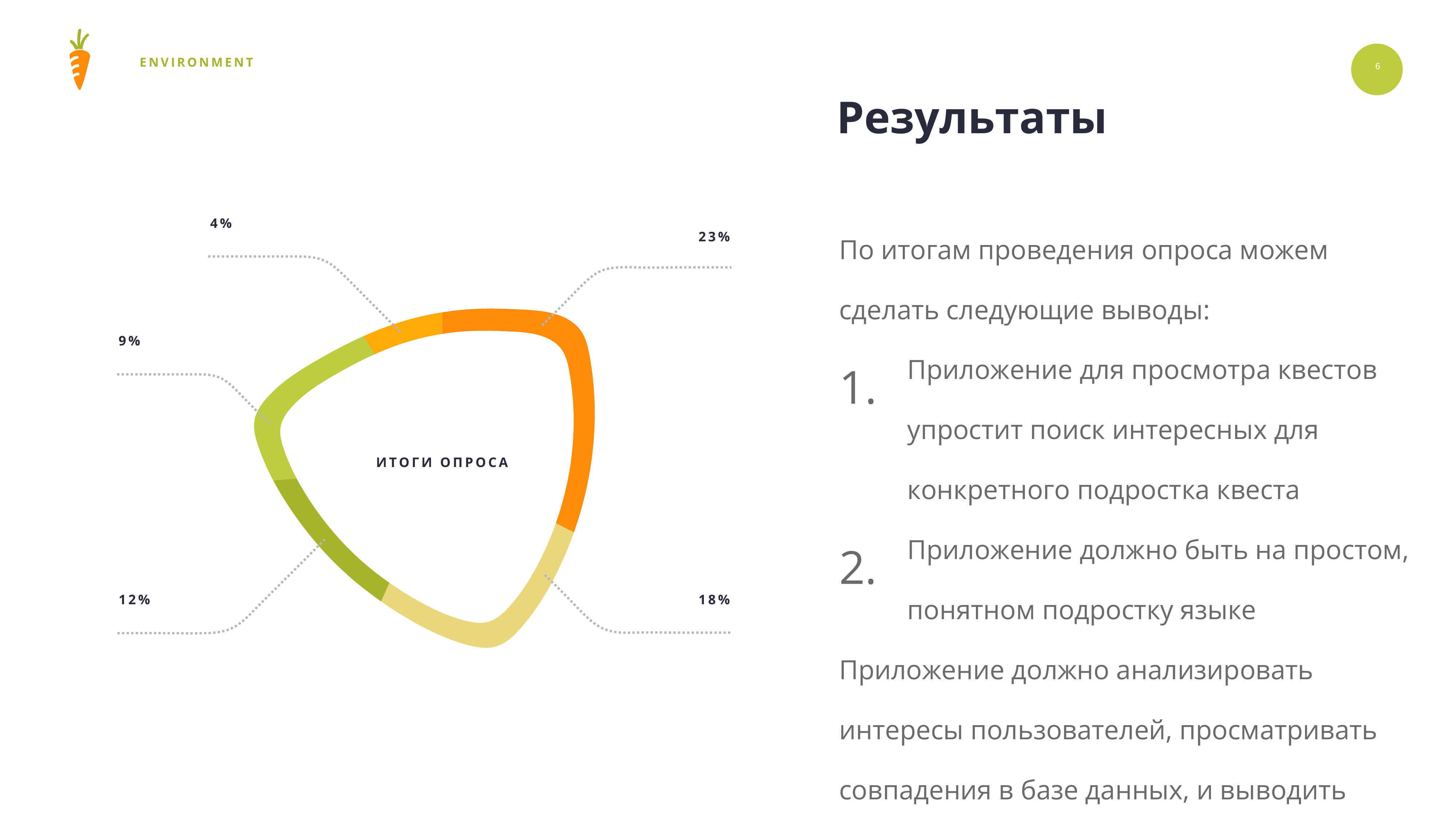

6
Результаты
4%
23%
По итогам проведения опроса можем сделать следующие выводы:
Приложение для просмотра квестов упростит поиск интересных для конкретного подростка квеста
Приложение должно быть на простом, понятном подростку языке
Приложение должно анализировать интересы пользователей, просматривать совпадения в базе данных, и выводить соответствующие квесты по интересам

### Chart

| Category | Region 1 |
|---|---|
| P1 | 75.0 |
| P2 | 56.0 |
| P3 | 39.0 |
| P4 | 41.0 |
| P5 | 20.0 |
9%

ИТОГИ ОПРОСА

12%
18%